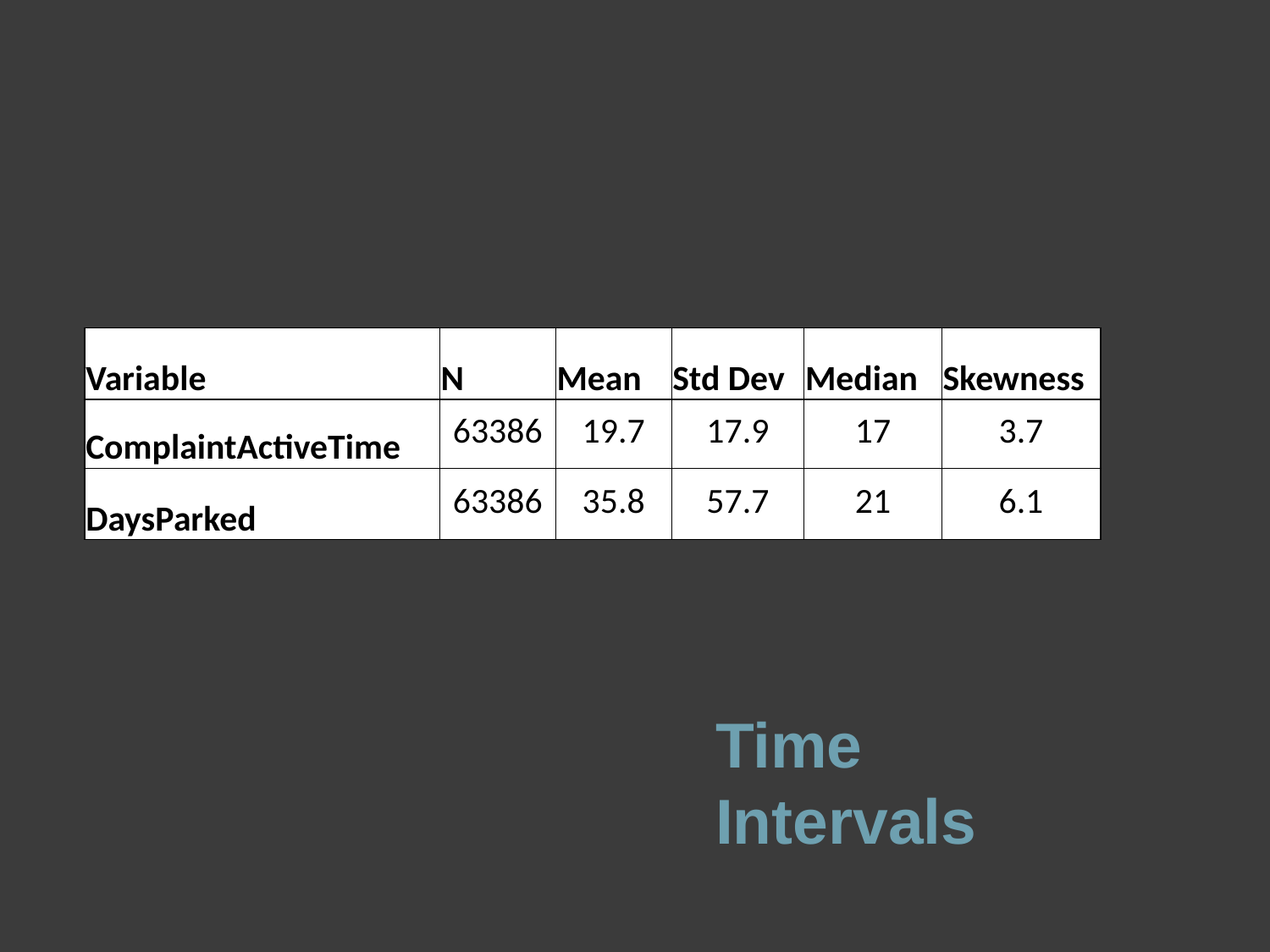

| Variable | N | Mean | Std Dev | Median | Skewness |
| --- | --- | --- | --- | --- | --- |
| ComplaintActiveTime | 63386 | 19.7 | 17.9 | 17 | 3.7 |
| DaysParked | 63386 | 35.8 | 57.7 | 21 | 6.1 |
# Time Intervals